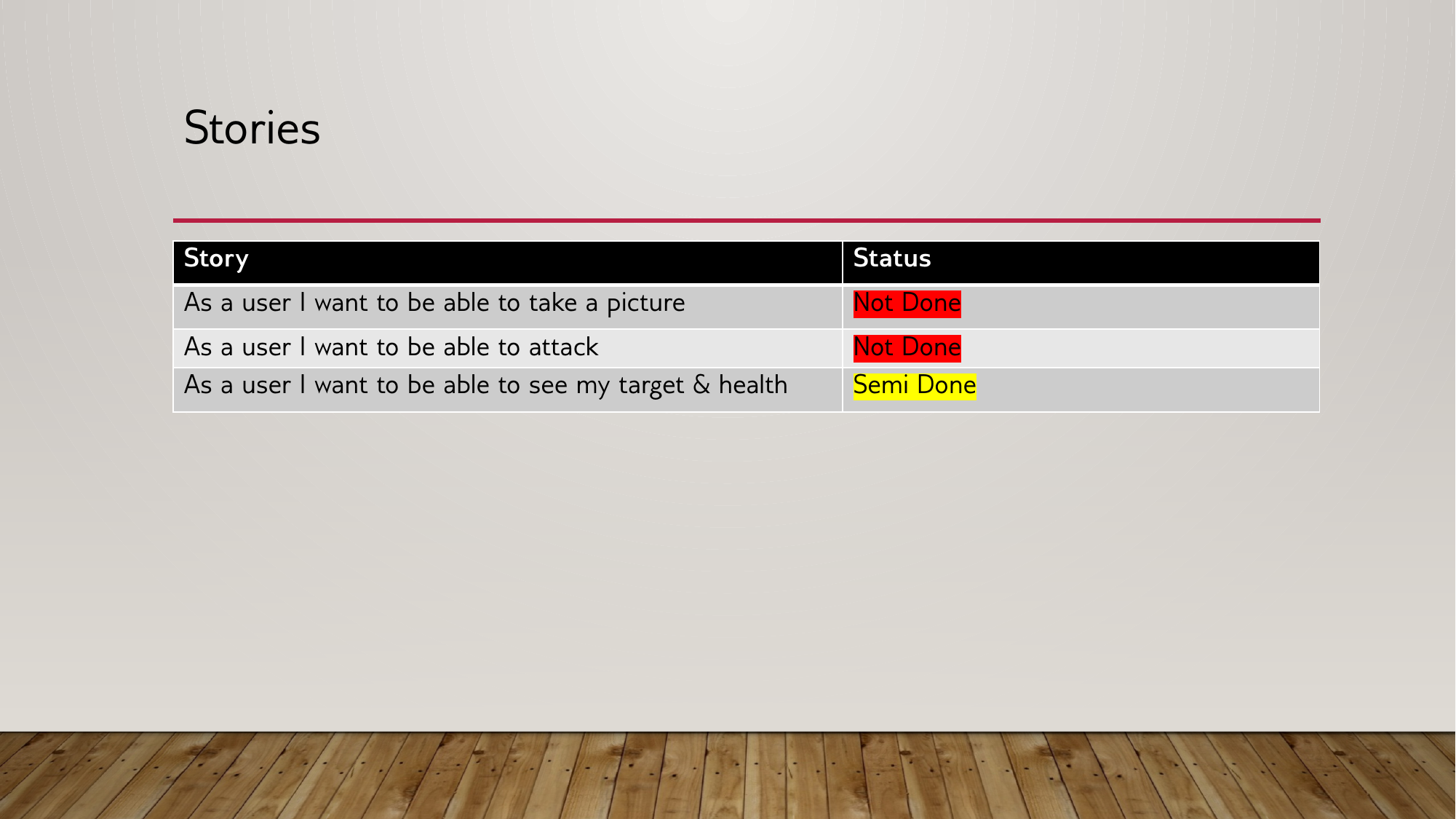

# Stories
| Story | Status |
| --- | --- |
| As a user I want to be able to take a picture | Not Done |
| As a user I want to be able to attack | Not Done |
| As a user I want to be able to see my target & health | Semi Done |